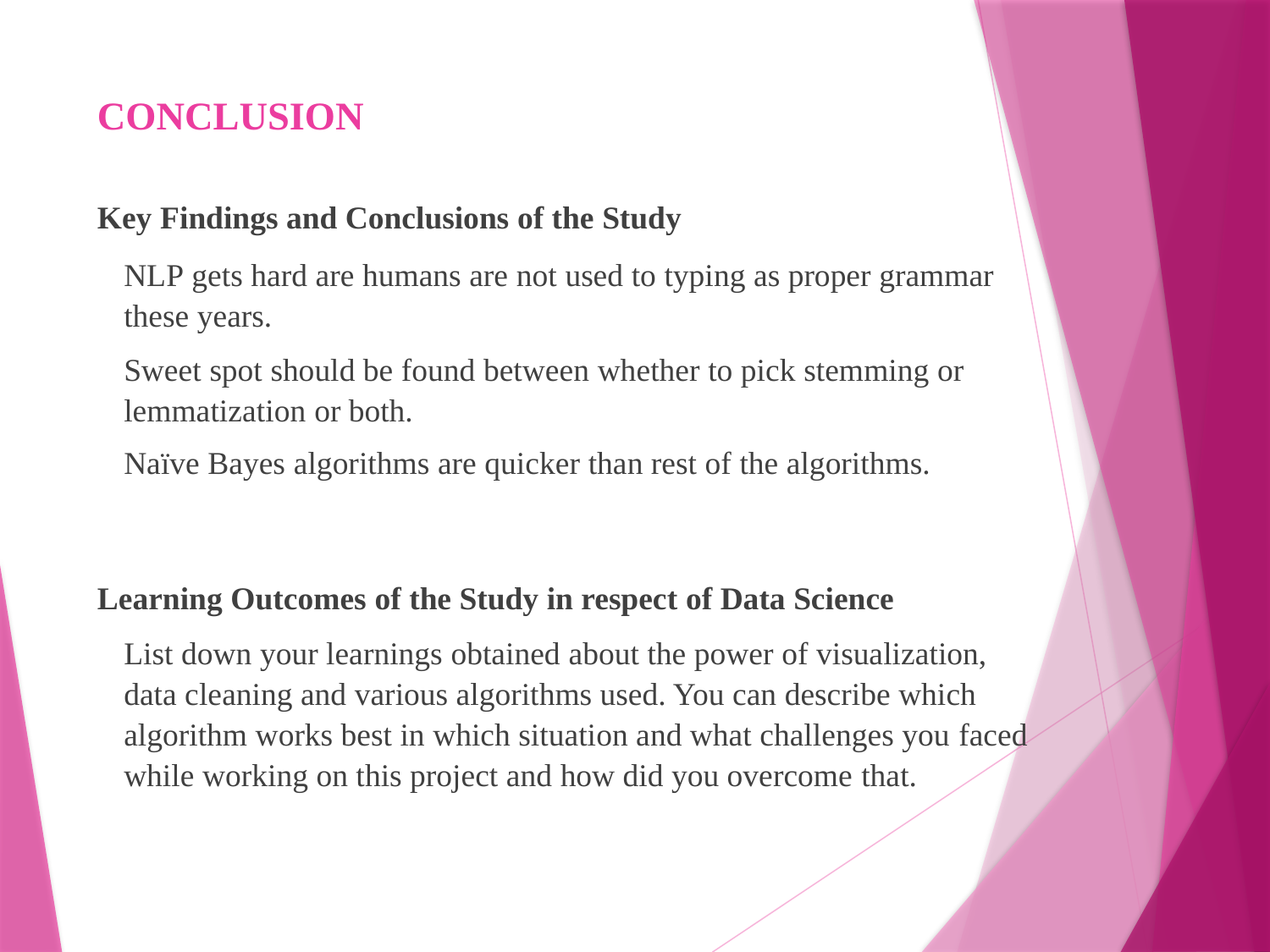

# CONCLUSION
Key Findings and Conclusions of the Study
NLP gets hard are humans are not used to typing as proper grammar these years.
Sweet spot should be found between whether to pick stemming or lemmatization or both.
Naïve Bayes algorithms are quicker than rest of the algorithms.

Learning Outcomes of the Study in respect of Data Science
List down your learnings obtained about the power of visualization, data cleaning and various algorithms used. You can describe which algorithm works best in which situation and what challenges you faced while working on this project and how did you overcome that.